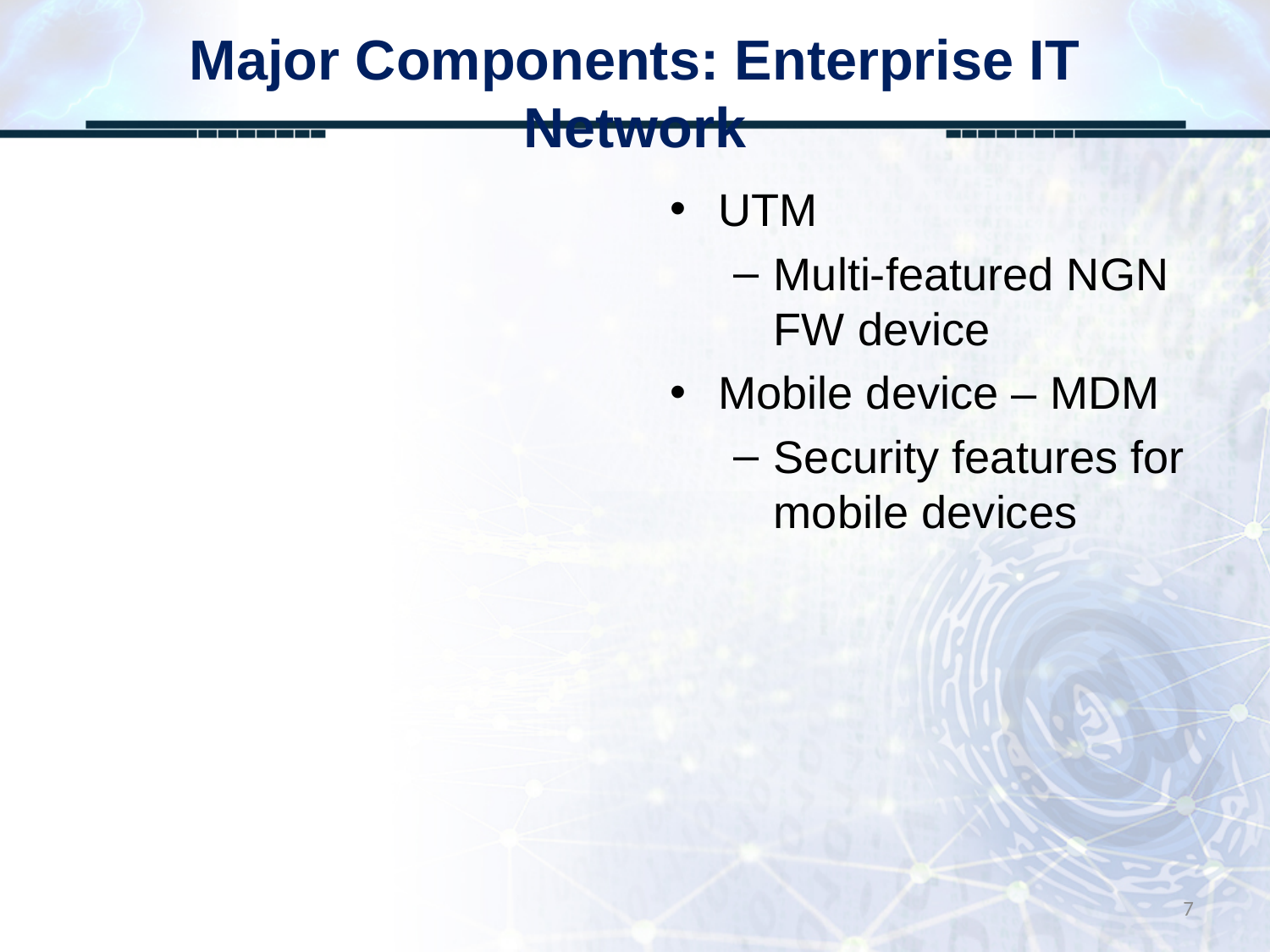

# Major Components: Enterprise IT Network
UTM
Multi-featured NGN FW device
Mobile device – MDM
Security features for mobile devices
7